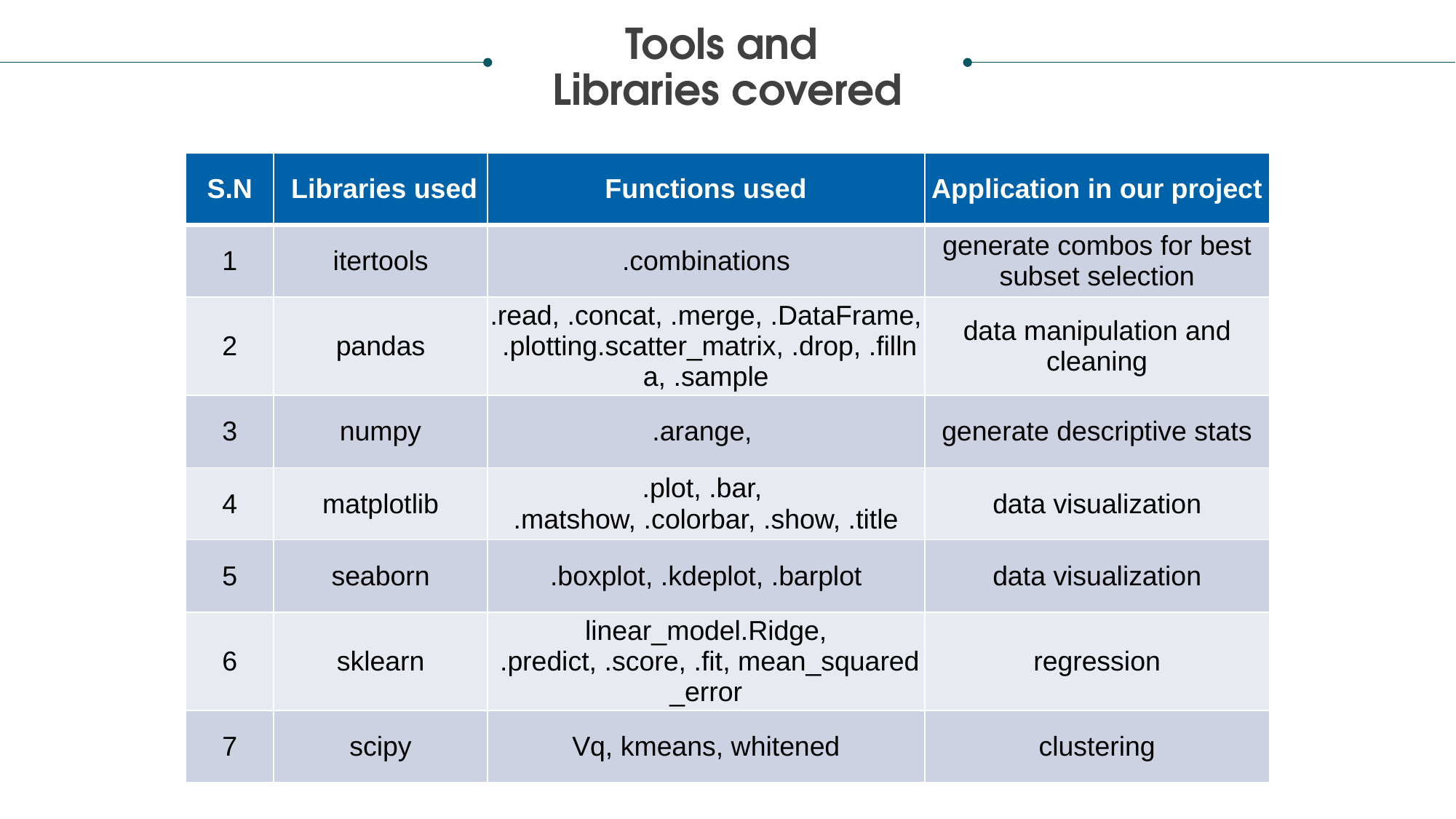

Tools and
Libraries covered
| S.N | Libraries used | Functions used | Application in our project |
| --- | --- | --- | --- |
| 1 | itertools | .combinations | generate combos for best subset selection |
| 2 | pandas | .read, .concat, .merge, .DataFrame, .plotting.scatter\_matrix, .drop, .fillna, .sample | data manipulation and cleaning |
| 3 | numpy | .arange, | generate descriptive stats |
| 4 | matplotlib | .plot, .bar,  .matshow, .colorbar, .show, .title | data visualization |
| 5 | seaborn | .boxplot, .kdeplot, .barplot | data visualization |
| 6 | sklearn | linear\_model.Ridge,  .predict, .score, .fit, mean\_squared\_error | regression |
| 7 | scipy | Vq, kmeans, whitened | clustering |